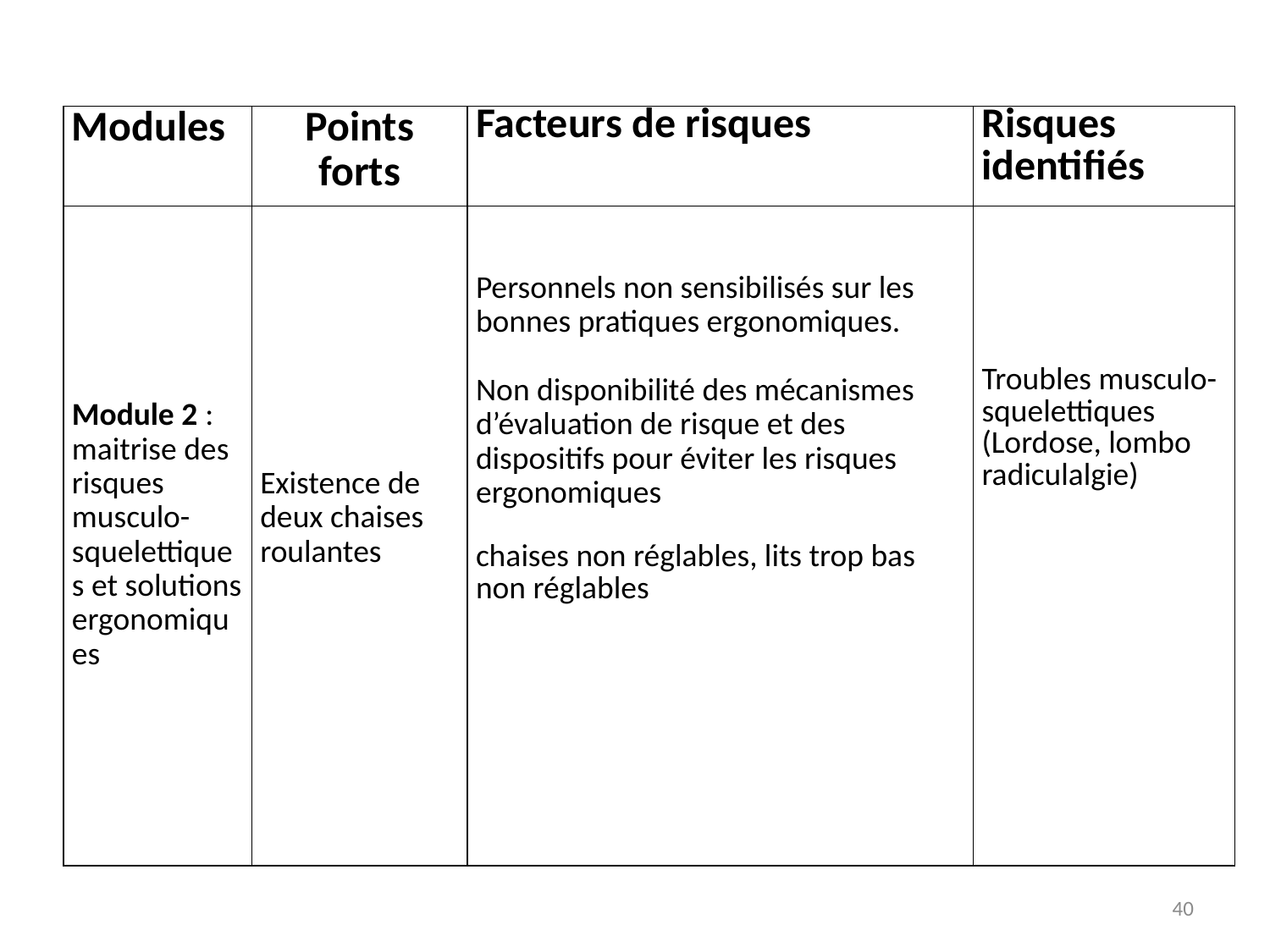

| Modules | Points forts | Facteurs de risques | Risques identifiés |
| --- | --- | --- | --- |
| Module 2 : maitrise des risques musculo-squelettiques et solutions ergonomiques | Existence de deux chaises roulantes | Personnels non sensibilisés sur les bonnes pratiques ergonomiques.   Non disponibilité des mécanismes d’évaluation de risque et des dispositifs pour éviter les risques ergonomiques   chaises non réglables, lits trop bas non réglables | Troubles musculo-squelettiques (Lordose, lombo radiculalgie) |
40